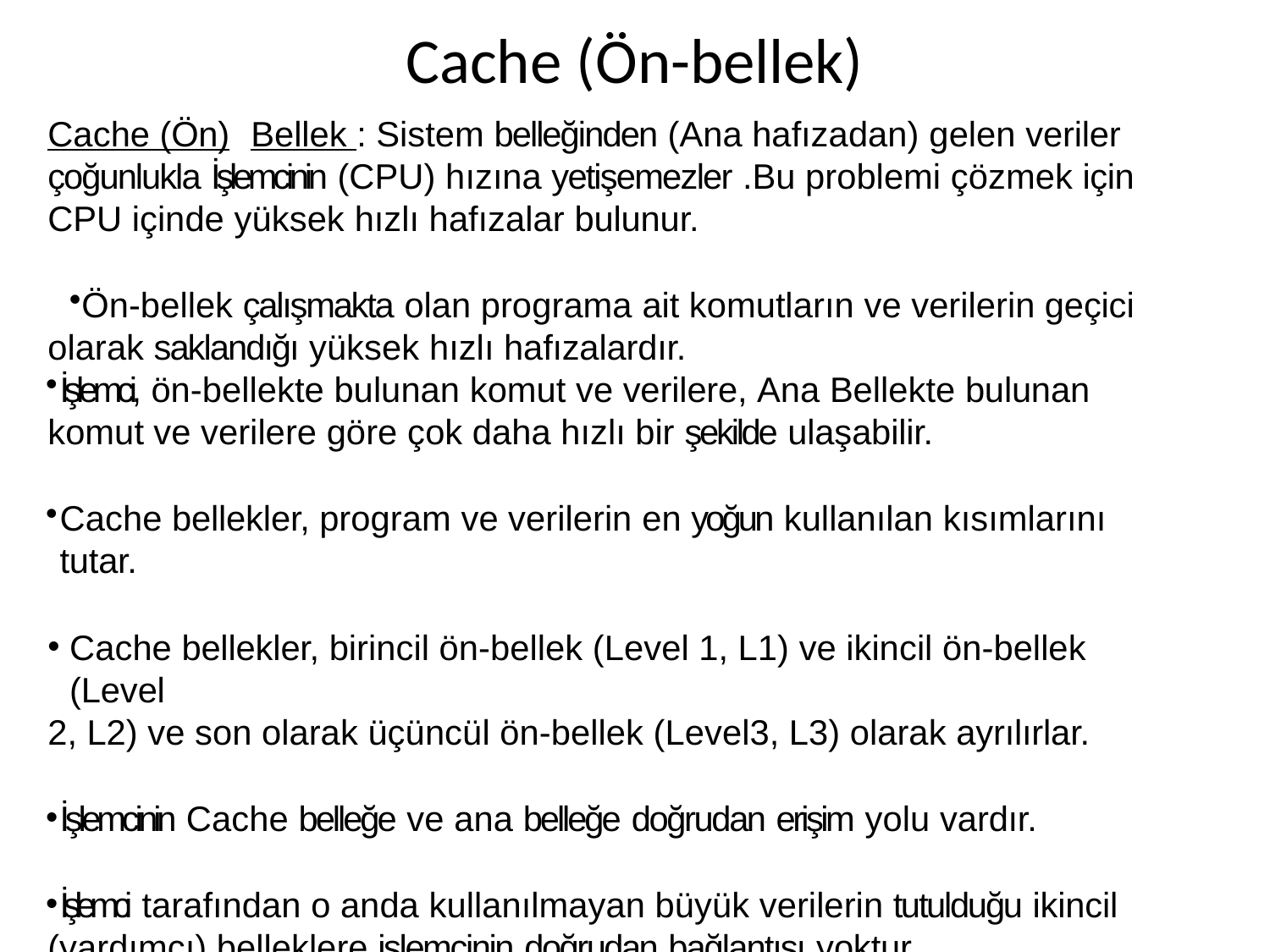

# Cache (Ön-bellek)
Cache (Ön)	Bellek : Sistem belleğinden (Ana hafızadan) gelen veriler çoğunlukla İşlemcinin (CPU) hızına yetişemezler .Bu problemi çözmek için CPU içinde yüksek hızlı hafızalar bulunur.

Ön-bellek çalışmakta olan programa ait komutların ve verilerin geçici olarak saklandığı yüksek hızlı hafızalardır.
İşlemci, ön-bellekte bulunan komut ve verilere, Ana Bellekte bulunan
komut ve verilere göre çok daha hızlı bir şekilde ulaşabilir.

Cache bellekler, program ve verilerin en yoğun kullanılan kısımlarını tutar.

Cache bellekler, birincil ön-bellek (Level 1, L1) ve ikincil ön-bellek (Level
2, L2) ve son olarak üçüncül ön-bellek (Level3, L3) olarak ayrılırlar.

İşlemcinin Cache belleğe ve ana belleğe doğrudan erişim yolu vardır.

İşlemci tarafından o anda kullanılmayan büyük verilerin tutulduğu ikincil
(yardımcı) belleklere işlemcinin doğrudan bağlantısı yoktur.